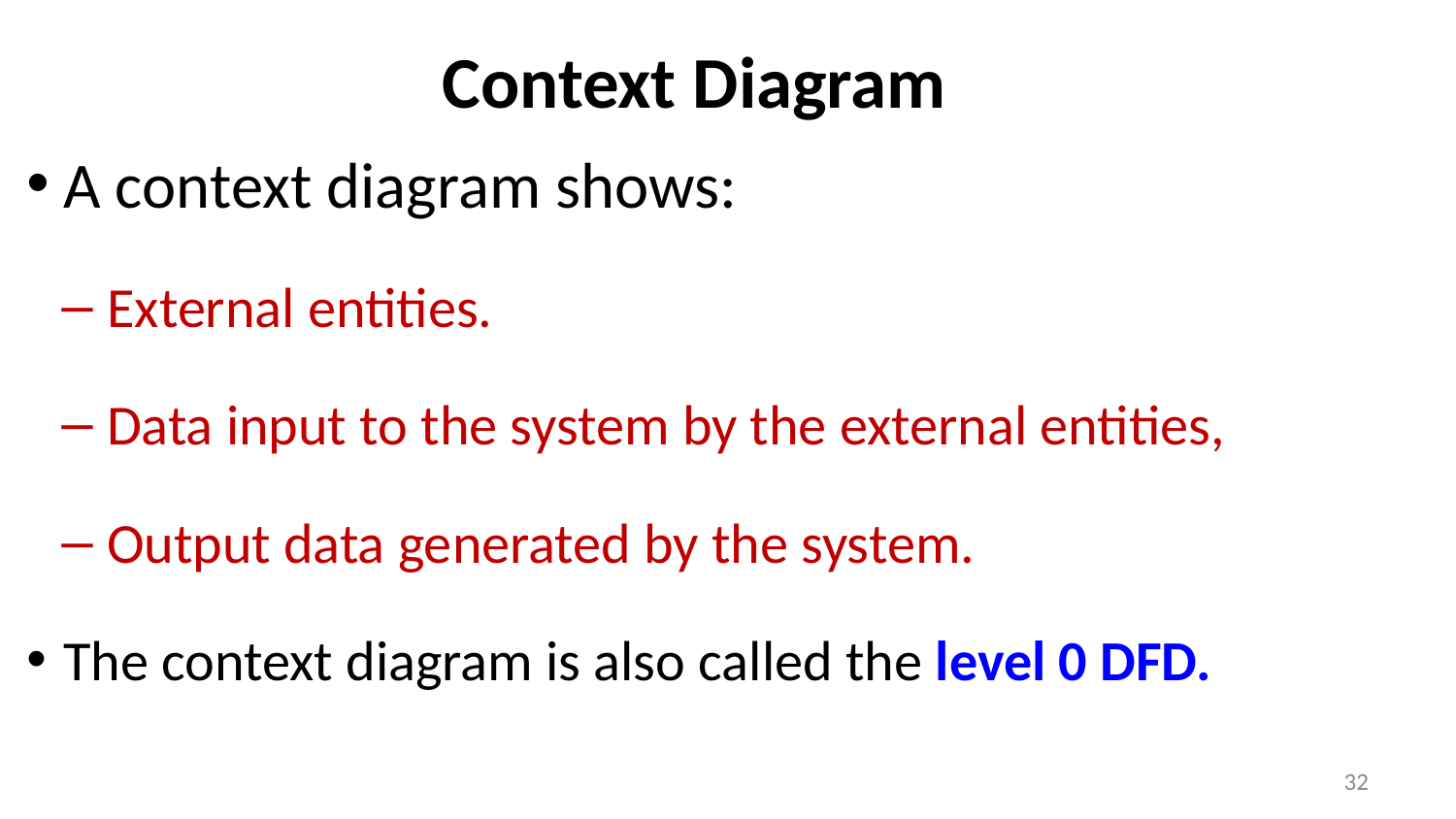

# Context Diagram
A context diagram shows:
External entities.
Data input to the system by the external entities,
Output data generated by the system.
The context diagram is also called the level 0 DFD.
32